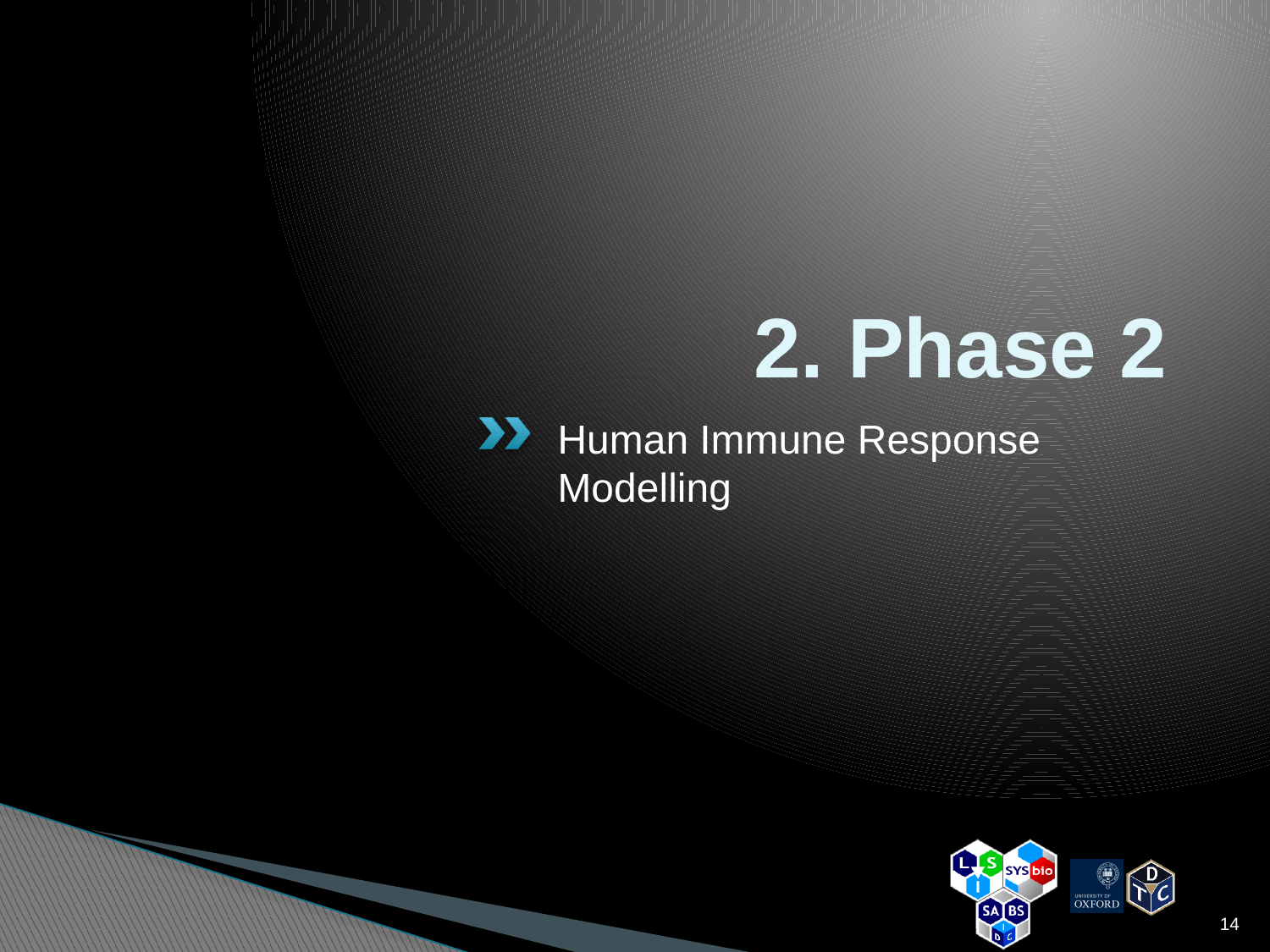

# 2. Phase 2
Human Immune Response Modelling
14